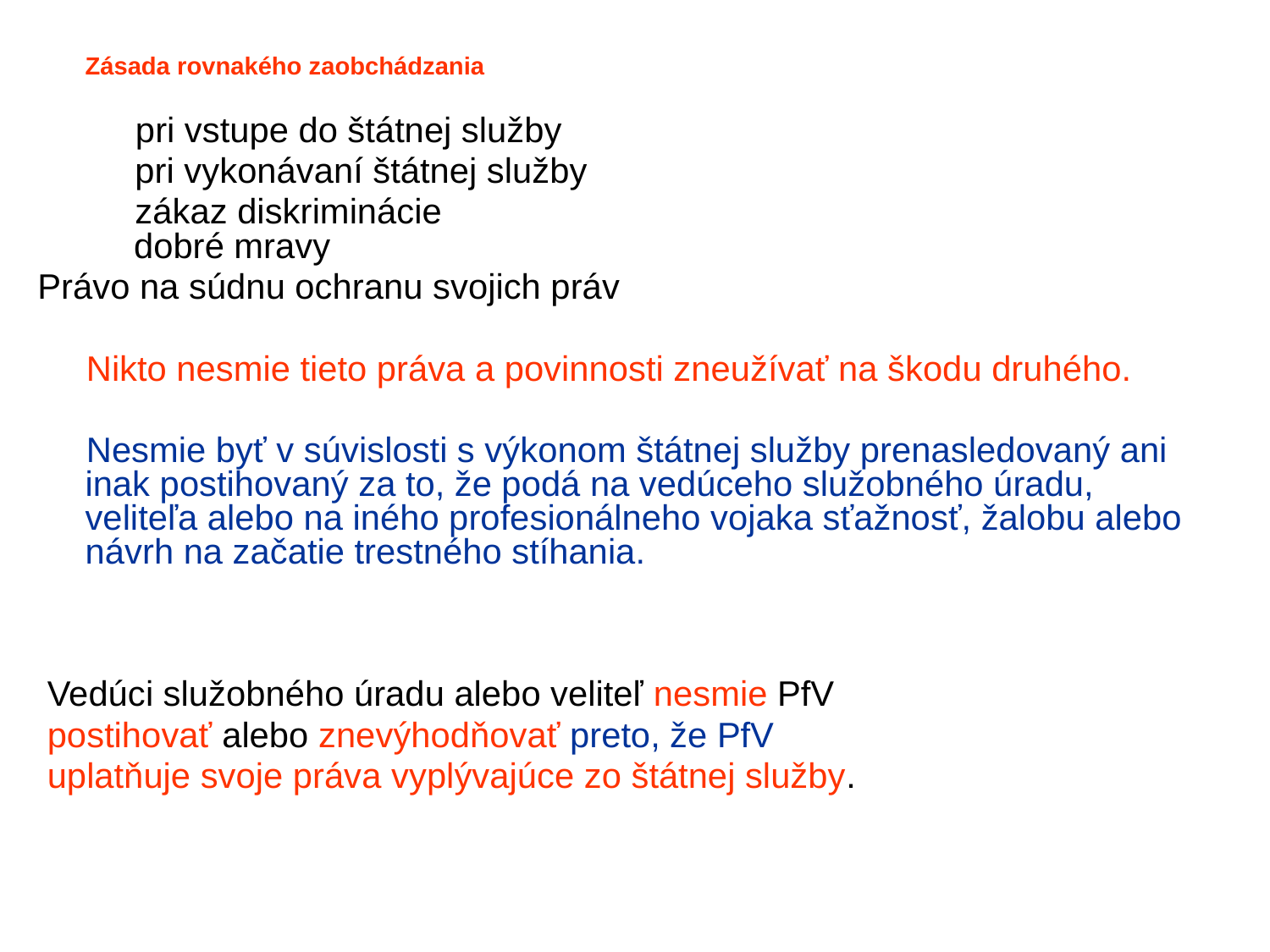

Zásada rovnakého zaobchádzania

           pri vstupe do štátnej služby
          pri vykonávaní štátnej služby
          zákaz diskriminácie
     dobré mravy
Právo na súdnu ochranu svojich práv

     Nikto nesmie tieto práva a povinnosti zneužívať na škodu druhého.

     Nesmie byť v súvislosti s výkonom štátnej služby prenasledovaný ani inak postihovaný za to, že podá na vedúceho služobného úradu, veliteľa alebo na iného profesionálneho vojaka sťažnosť, žalobu alebo návrh na začatie trestného stíhania.
 Vedúci služobného úradu alebo veliteľ nesmie PfV
 postihovať alebo znevýhodňovať preto, že PfV
 uplatňuje svoje práva vyplývajúce zo štátnej služby.
#